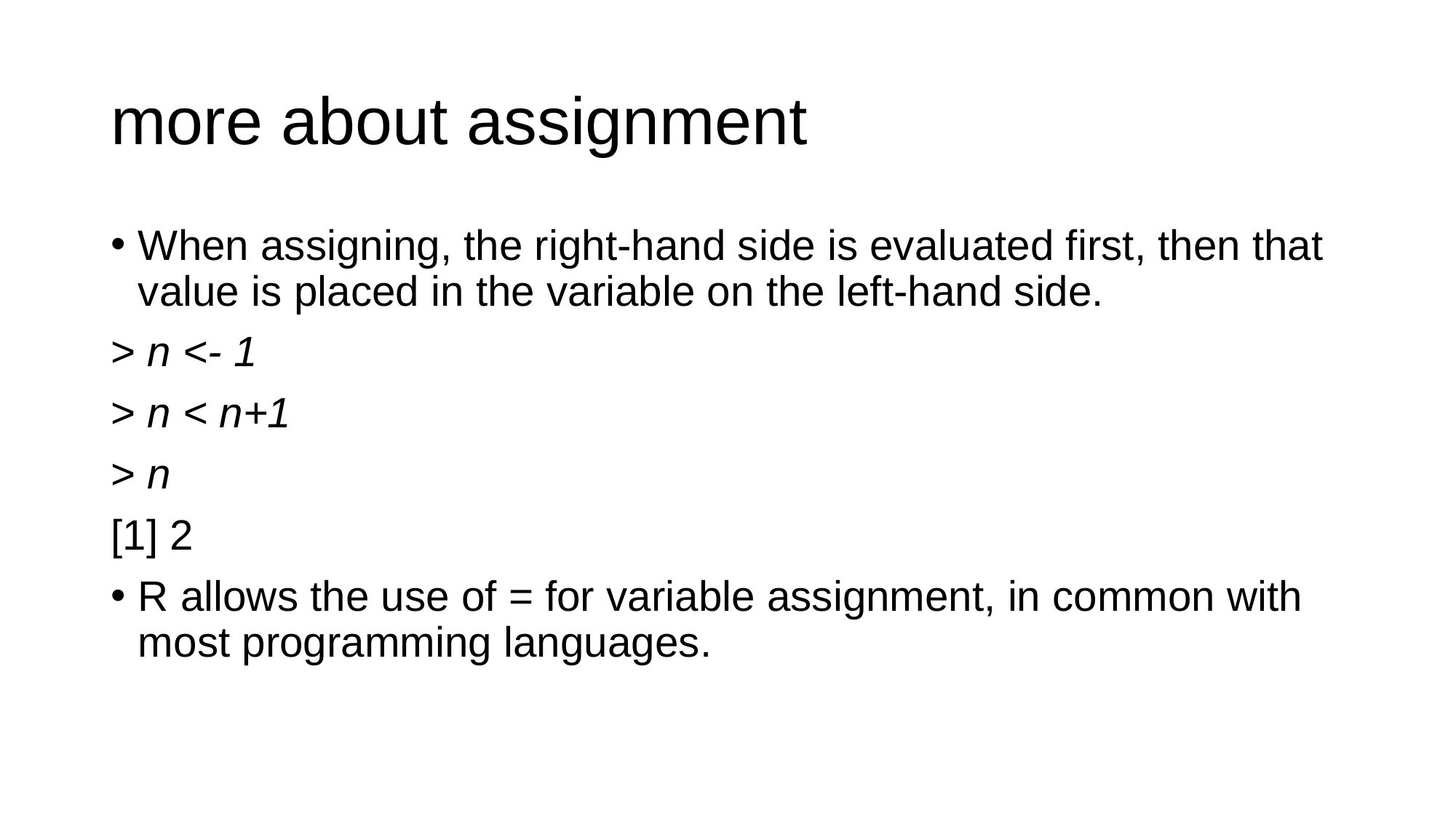

# more about assignment
When assigning, the right-hand side is evaluated first, then that value is placed in the variable on the left-hand side.
> n <- 1
> n < n+1
> n
[1] 2
R allows the use of = for variable assignment, in common with most programming languages.